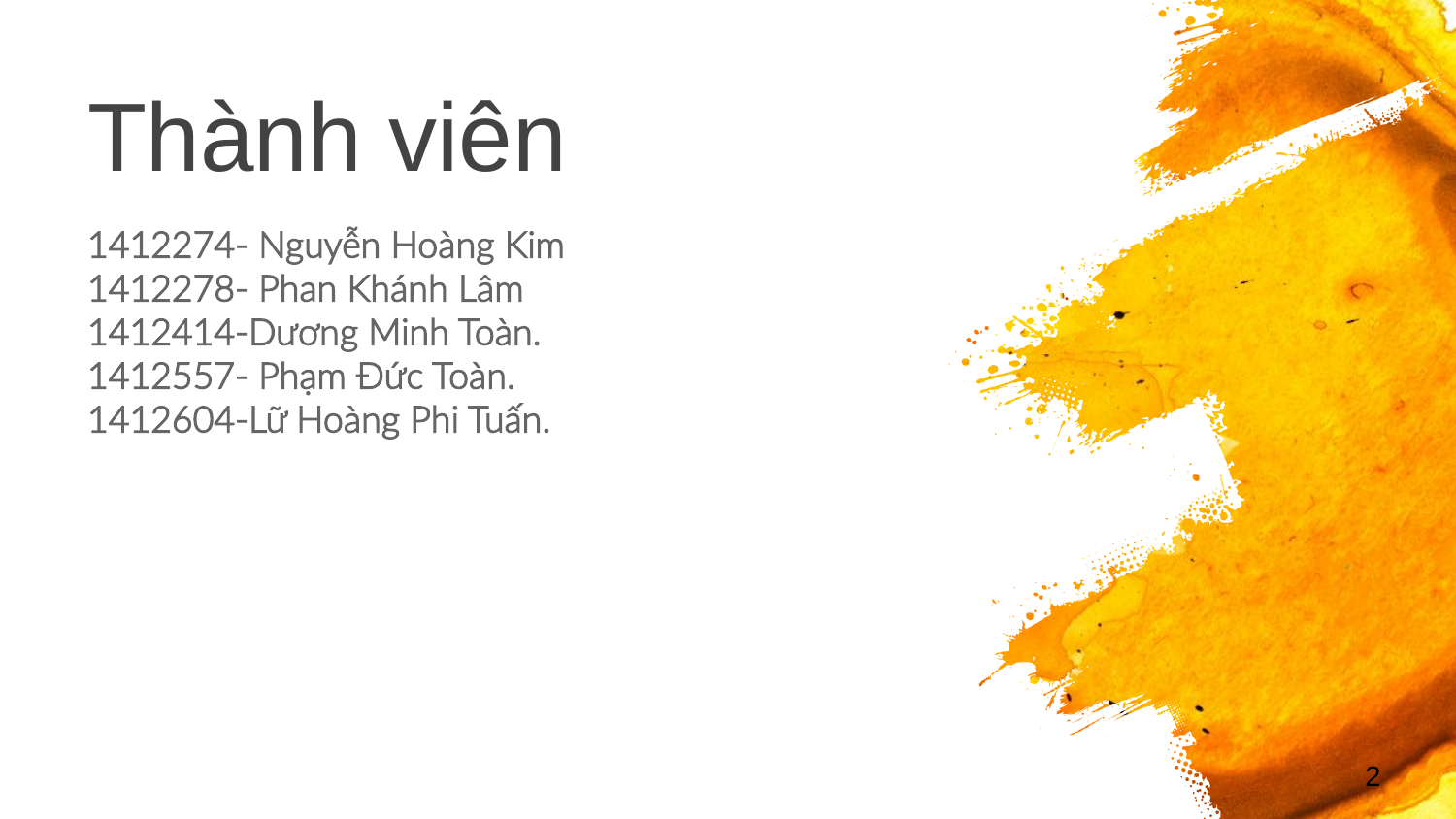

# Thành viên
1412274- Nguyễn Hoàng Kim
1412278- Phan Khánh Lâm
1412414-Dương Minh Toàn.
1412557- Phạm Đức Toàn.
1412604-Lữ Hoàng Phi Tuấn.
2